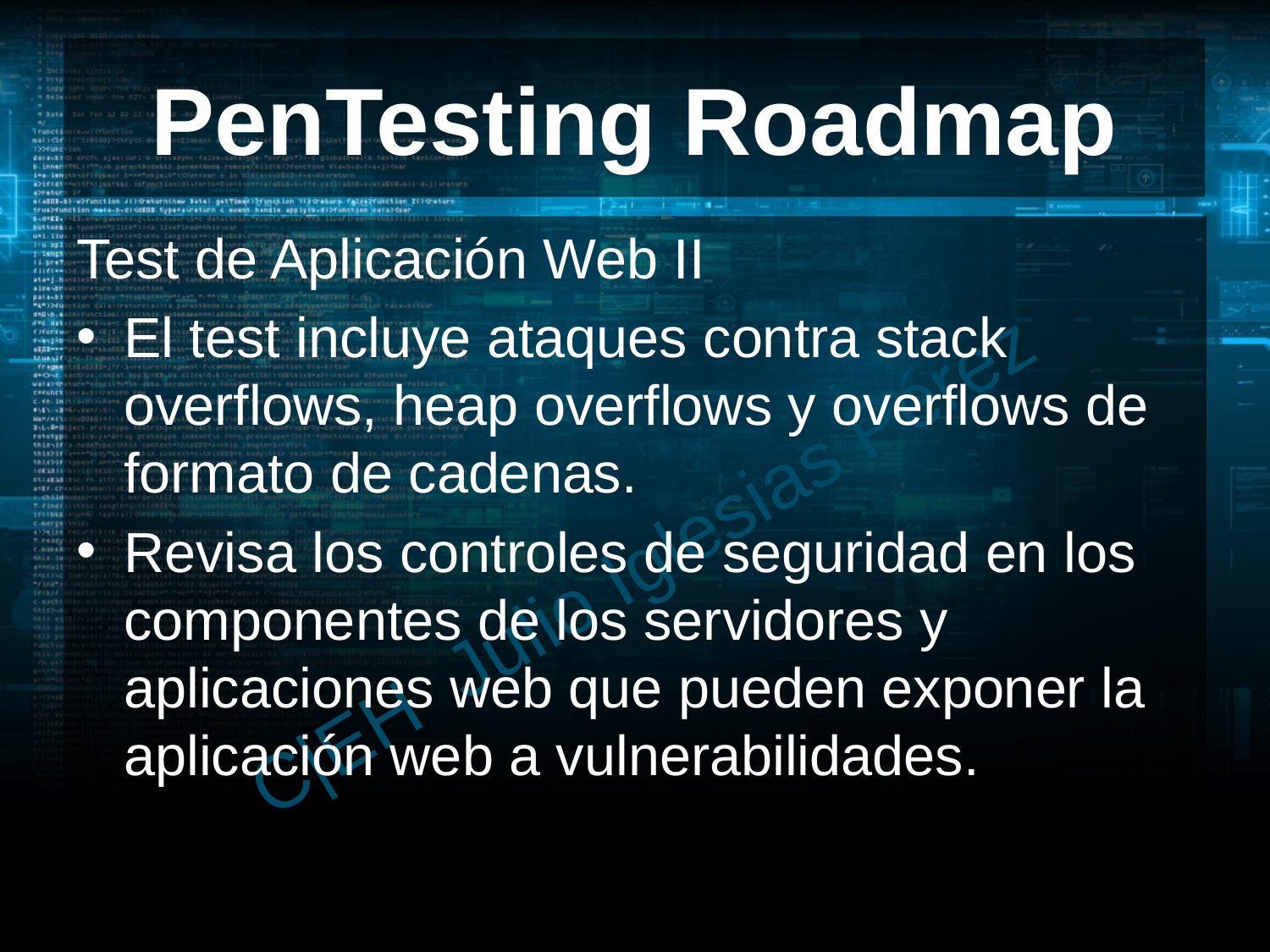

# PenTesting Roadmap
Test de Aplicación Web II
El test incluye ataques contra stack overflows, heap overflows y overflows de formato de cadenas.
Revisa los controles de seguridad en los componentes de los servidores y aplicaciones web que pueden exponer la aplicación web a vulnerabilidades.
C|EH  Julio Iglesias Pérez